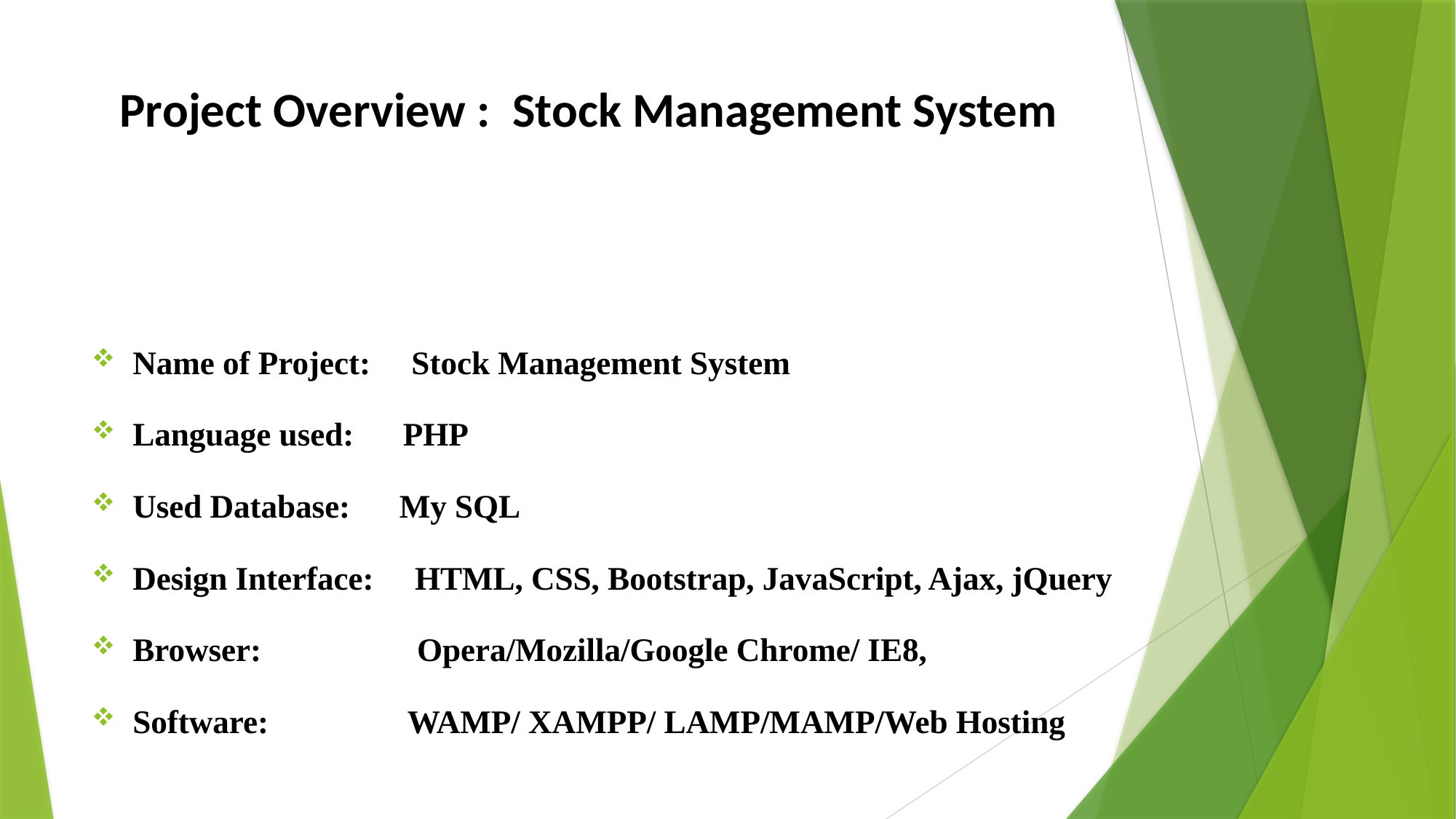

# Project Overview :  Stock Management System

Name of Project:     Stock Management System
Language used:      PHP
Used Database:      My SQL
Design Interface:     HTML, CSS, Bootstrap, JavaScript, Ajax, jQuery
Browser:                   Opera/Mozilla/Google Chrome/ IE8,
Software:                 WAMP/ XAMPP/ LAMP/MAMP/Web Hosting